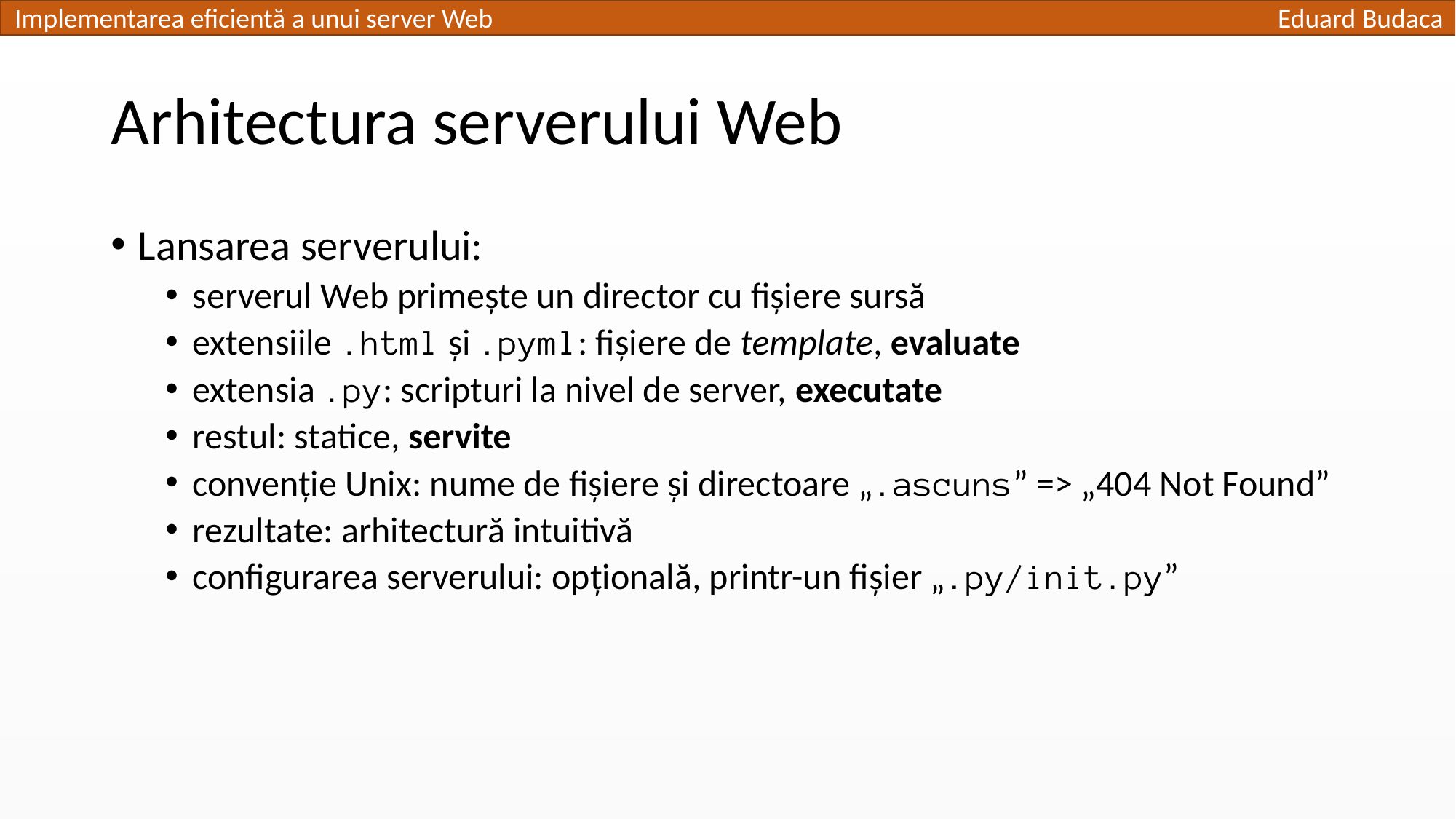

# Arhitectura serverului Web
Lansarea serverului:
serverul Web primește un director cu fișiere sursă
extensiile .html și .pyml: fișiere de template, evaluate
extensia .py: scripturi la nivel de server, executate
restul: statice, servite
convenție Unix: nume de fișiere și directoare „.ascuns” => „404 Not Found”
rezultate: arhitectură intuitivă
configurarea serverului: opțională, printr-un fișier „.py/init.py”